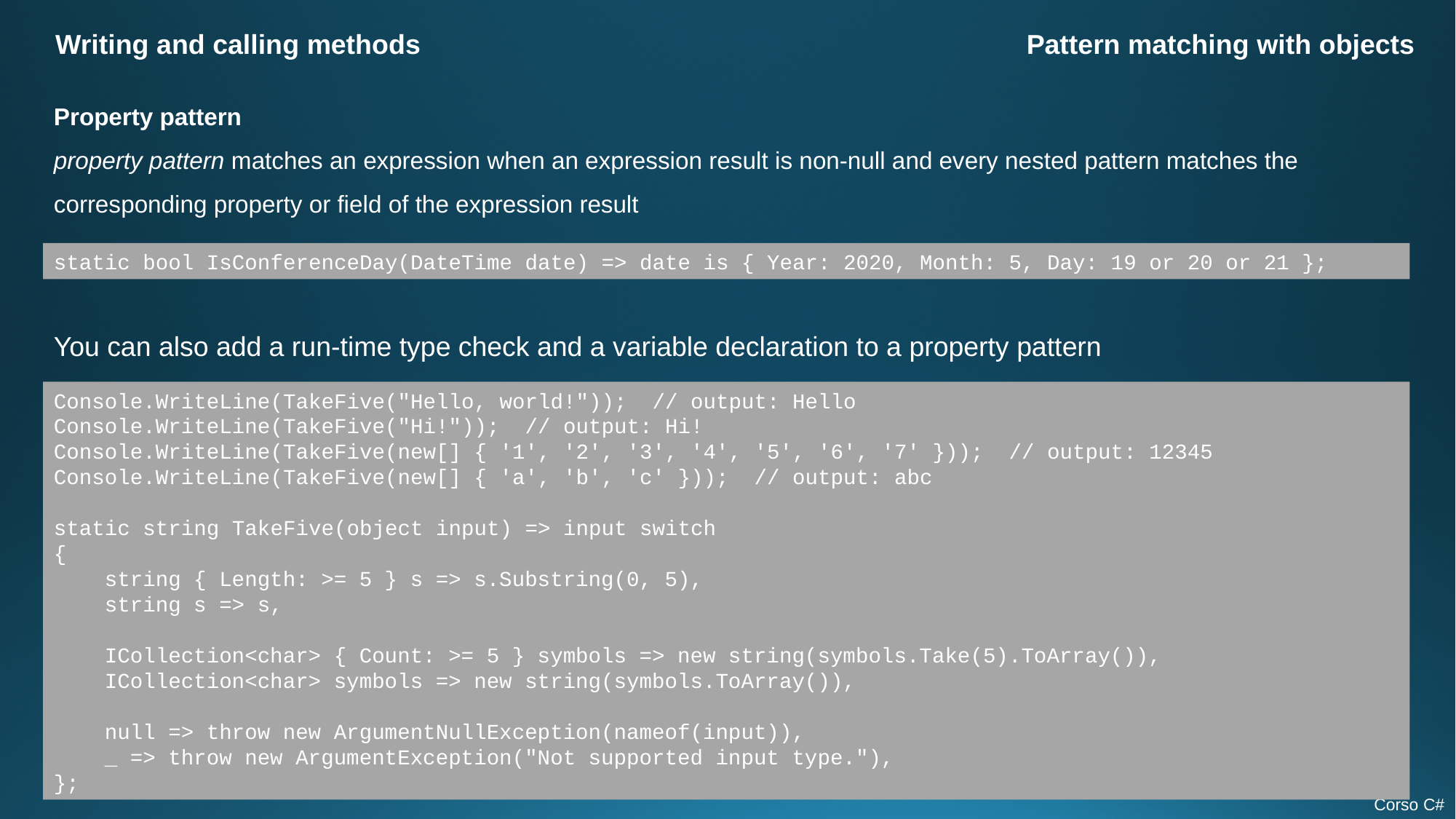

Writing and calling methods
Pattern matching with objects
Property pattern
property pattern matches an expression when an expression result is non-null and every nested pattern matches the corresponding property or field of the expression result
static bool IsConferenceDay(DateTime date) => date is { Year: 2020, Month: 5, Day: 19 or 20 or 21 };
You can also add a run-time type check and a variable declaration to a property pattern
Console.WriteLine(TakeFive("Hello, world!"));  // output: Hello
Console.WriteLine(TakeFive("Hi!"));  // output: Hi!
Console.WriteLine(TakeFive(new[] { '1', '2', '3', '4', '5', '6', '7' }));  // output: 12345
Console.WriteLine(TakeFive(new[] { 'a', 'b', 'c' }));  // output: abc

static string TakeFive(object input) => input switch
{
    string { Length: >= 5 } s => s.Substring(0, 5),
    string s => s,

    ICollection<char> { Count: >= 5 } symbols => new string(symbols.Take(5).ToArray()),
    ICollection<char> symbols => new string(symbols.ToArray()),

    null => throw new ArgumentNullException(nameof(input)),
    _ => throw new ArgumentException("Not supported input type."),
};
Corso C#